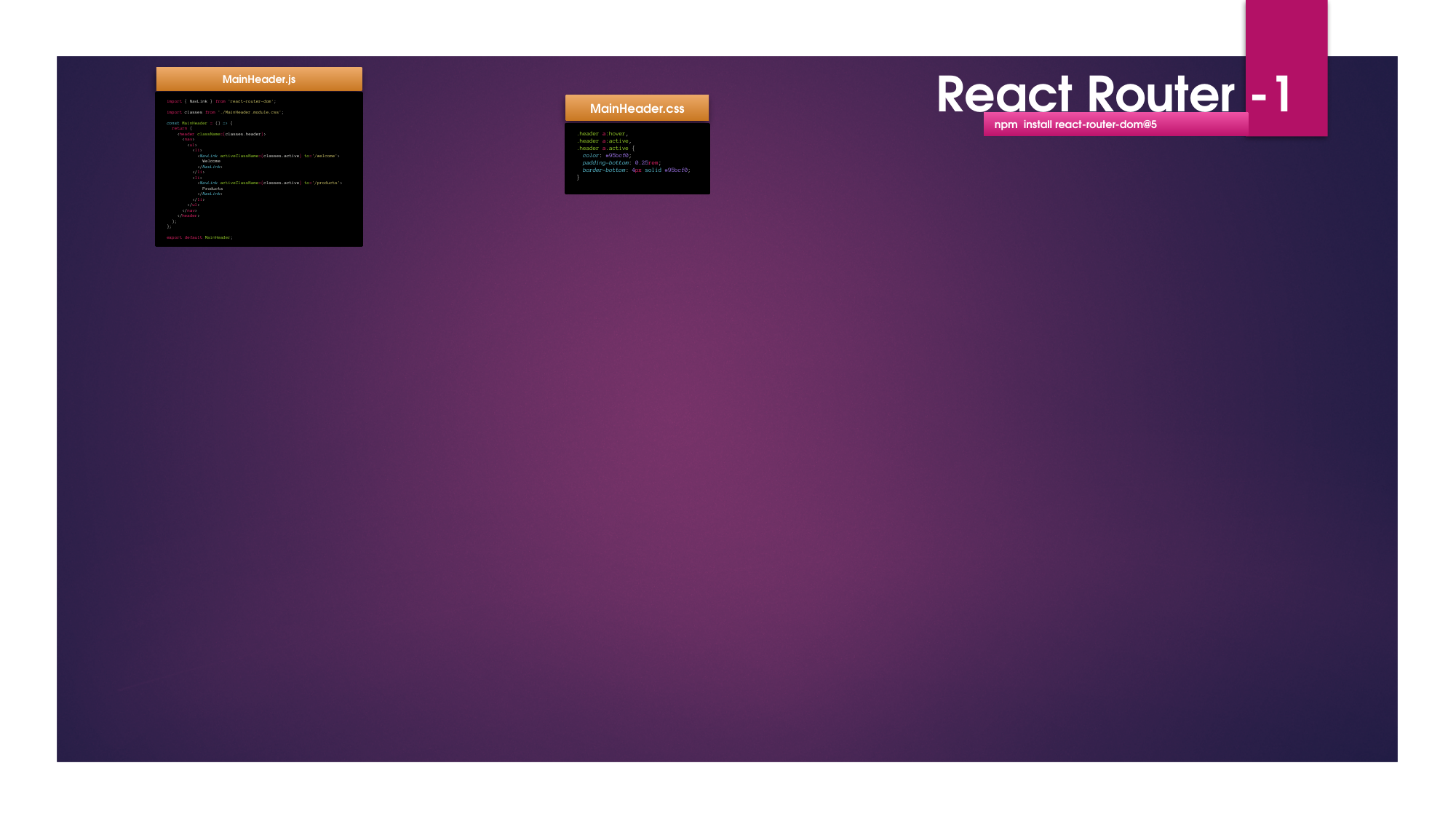

React Router -1
MainHeader.js
import { NavLink } from 'react-router-dom';
import classes from './MainHeader.module.css';
const MainHeader = () => {
  return (
    <header className={classes.header}>
      <nav>
        <ul>
          <li>
            <NavLink activeClassName={classes.active} to='/welcome'>
              Welcome
            </NavLink>
          </li>
          <li>
            <NavLink activeClassName={classes.active} to='/products'>
              Products
            </NavLink>
          </li>
        </ul>
      </nav>
    </header>
  );
};
export default MainHeader;
MainHeader.css
npm  install react-router-dom@5
.header a:hover,
.header a:active,
.header a.active {
  color: #95bcf0;
  padding-bottom: 0.25rem;
  border-bottom: 4px solid #95bcf0;
}